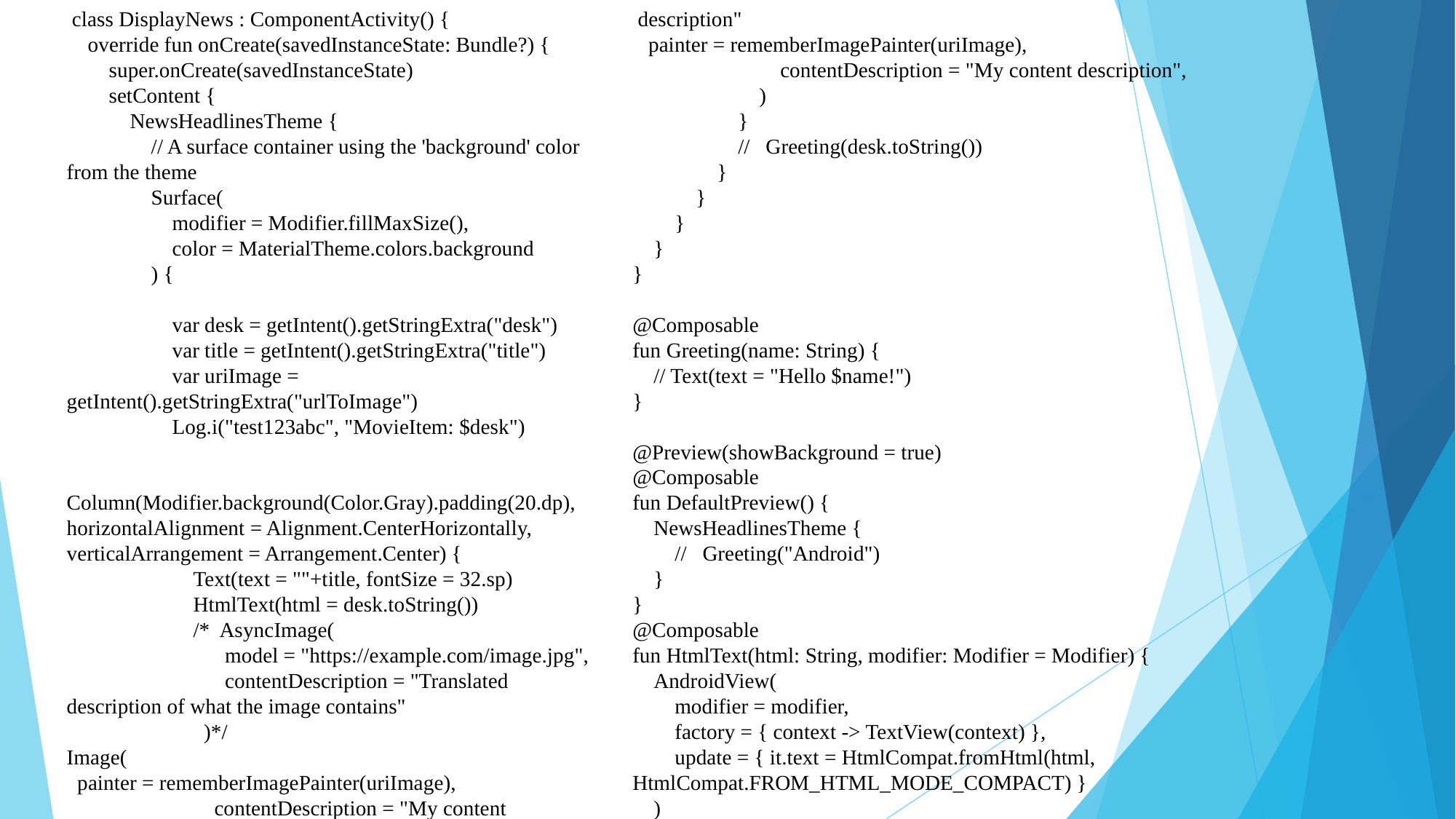

class DisplayNews : ComponentActivity() {
    override fun onCreate(savedInstanceState: Bundle?) {
        super.onCreate(savedInstanceState)
        setContent {
            NewsHeadlinesTheme {
                // A surface container using the 'background' color from the theme
                Surface(
                    modifier = Modifier.fillMaxSize(),
                    color = MaterialTheme.colors.background
                ) {

                    var desk = getIntent().getStringExtra("desk")
                    var title = getIntent().getStringExtra("title")
                    var uriImage = getIntent().getStringExtra("urlToImage")
                    Log.i("test123abc", "MovieItem: $desk")

                    Column(Modifier.background(Color.Gray).padding(20.dp), horizontalAlignment = Alignment.CenterHorizontally, verticalArrangement = Arrangement.Center) {
                        Text(text = ""+title, fontSize = 32.sp)
                        HtmlText(html = desk.toString())
                        /*  AsyncImage(
                              model = "https://example.com/image.jpg",
                              contentDescription = "Translated description of what the image contains"
                          )*/
Image(
  painter = rememberImagePainter(uriImage),
                            contentDescription = "My content

 description"
   painter = rememberImagePainter(uriImage),
                            contentDescription = "My content description",
                        )
                    }
                    //   Greeting(desk.toString())
                }
            }
        }
    }
}

@Composable
fun Greeting(name: String) {
    // Text(text = "Hello $name!")
}

@Preview(showBackground = true)
@Composable
fun DefaultPreview() {
    NewsHeadlinesTheme {
        //   Greeting("Android")
    }
}
@Composable
fun HtmlText(html: String, modifier: Modifier = Modifier) {
    AndroidView(
        modifier = modifier,
        factory = { context -> TextView(context) },
        update = { it.text = HtmlCompat.fromHtml(html, HtmlCompat.FROM_HTML_MODE_COMPACT) }
    )